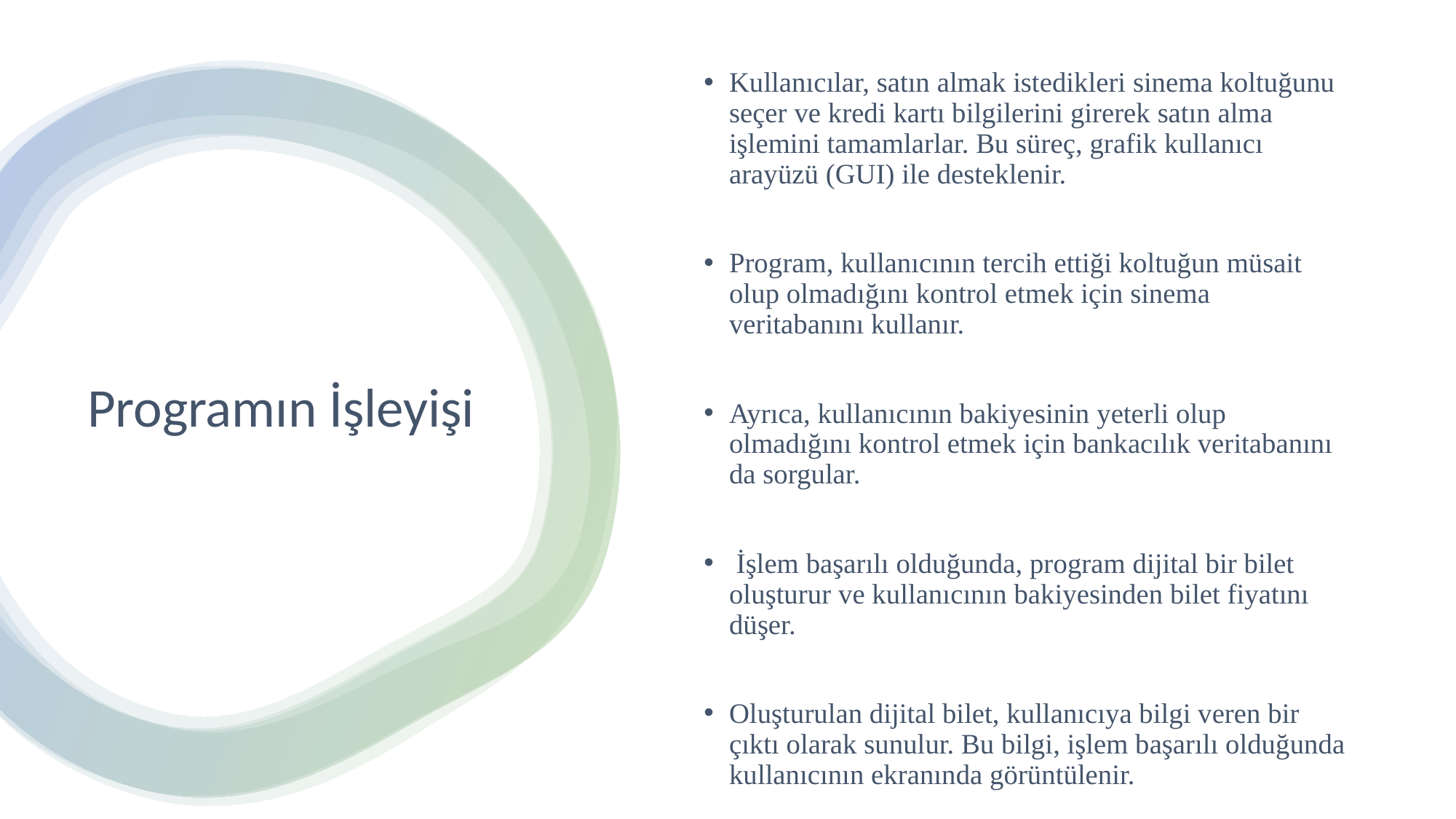

Kullanıcılar, satın almak istedikleri sinema koltuğunu seçer ve kredi kartı bilgilerini girerek satın alma işlemini tamamlarlar. Bu süreç, grafik kullanıcı arayüzü (GUI) ile desteklenir.

Program, kullanıcının tercih ettiği koltuğun müsait olup olmadığını kontrol etmek için sinema veritabanını kullanır.

Ayrıca, kullanıcının bakiyesinin yeterli olup olmadığını kontrol etmek için bankacılık veritabanını da sorgular.

 İşlem başarılı olduğunda, program dijital bir bilet oluşturur ve kullanıcının bakiyesinden bilet fiyatını düşer.

Oluşturulan dijital bilet, kullanıcıya bilgi veren bir çıktı olarak sunulur. Bu bilgi, işlem başarılı olduğunda kullanıcının ekranında görüntülenir.
# Programın İşleyişi